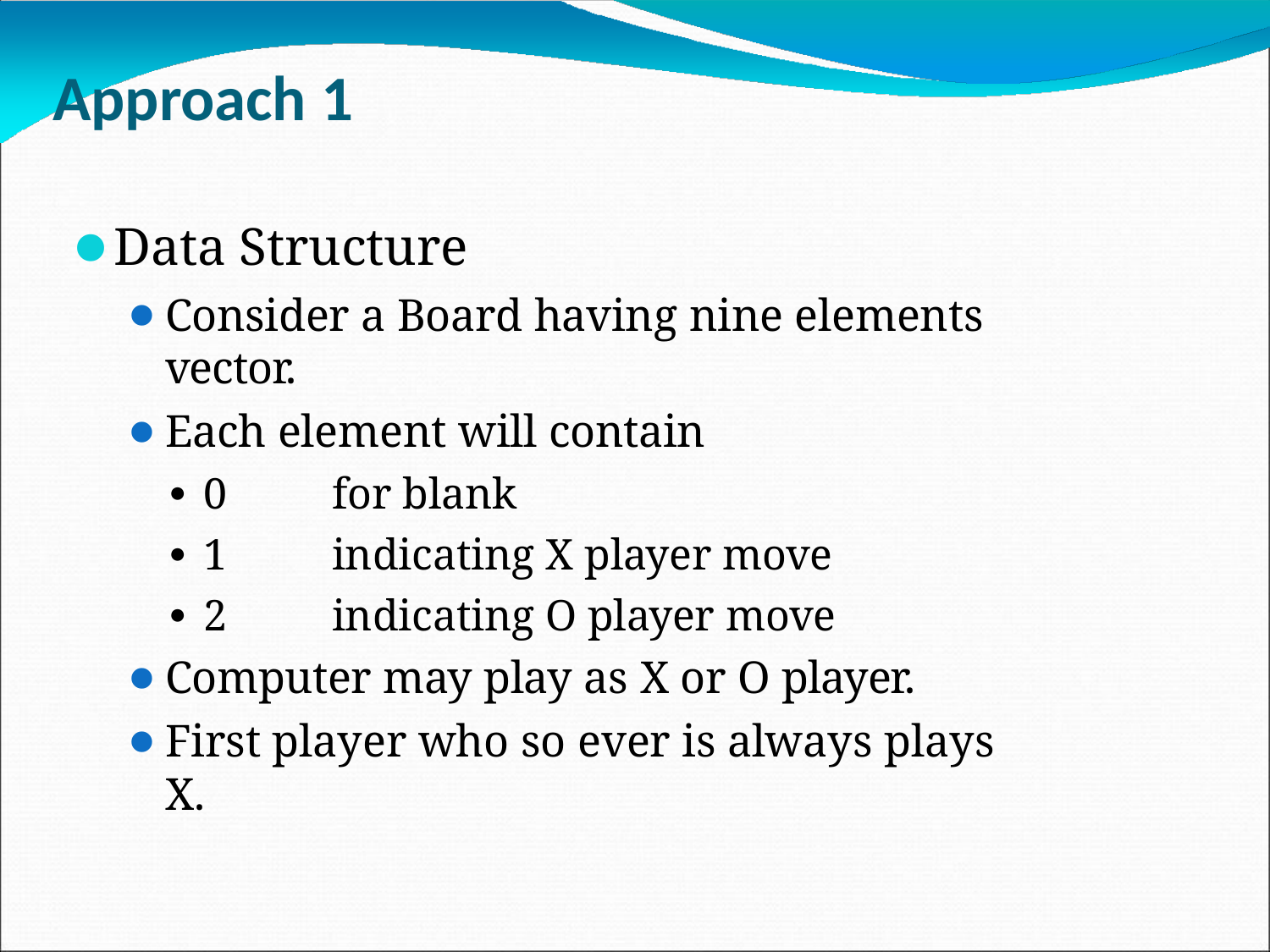

# Approach 1
Data Structure
Consider a Board having nine elements vector.
Each element will contain
0	for blank
1	indicating X player move
2	indicating O player move
Computer may play as X or O player.
First player who so ever is always plays X.